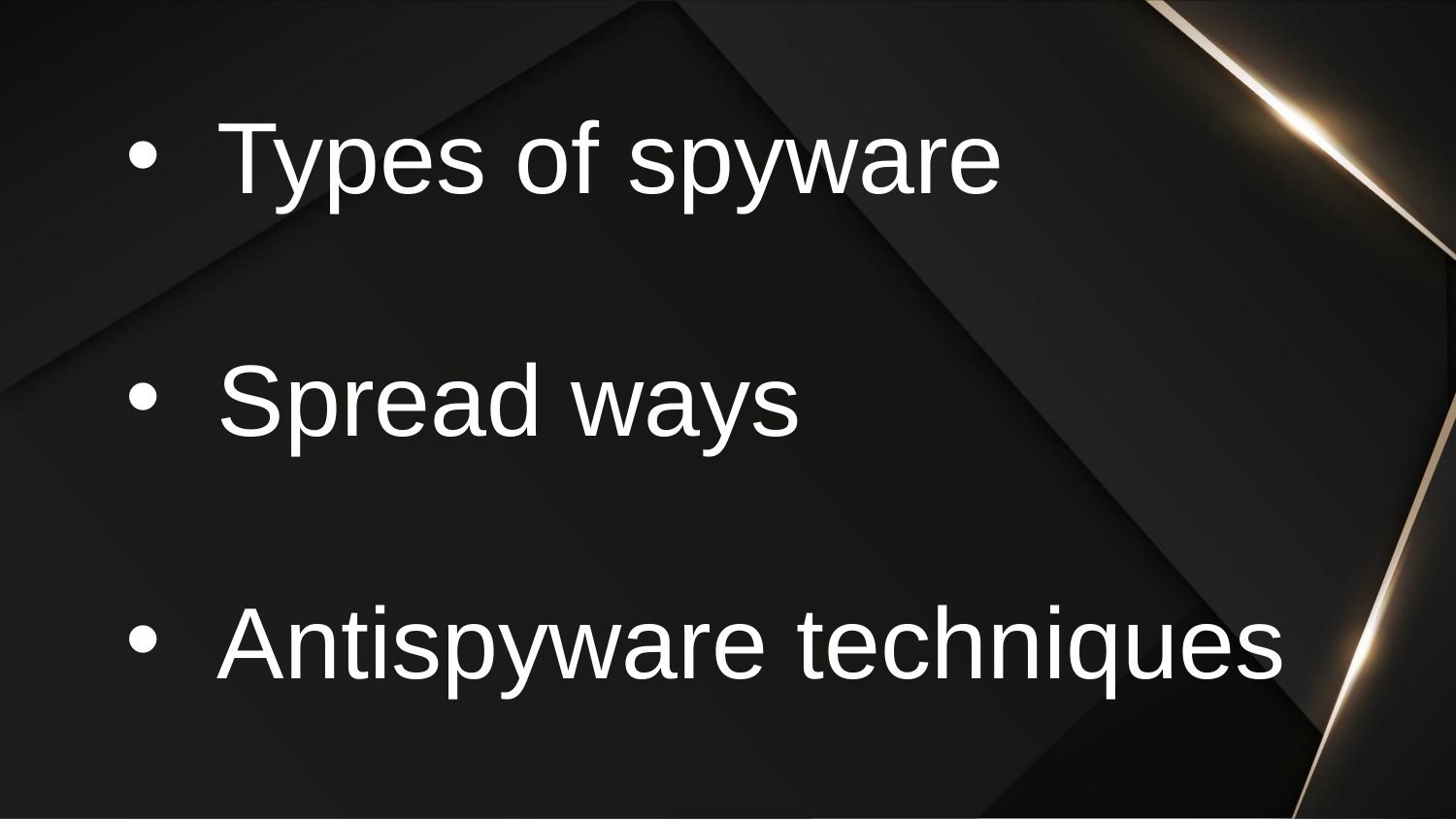

Types of spyware

Spread ways

Antispyware techniques